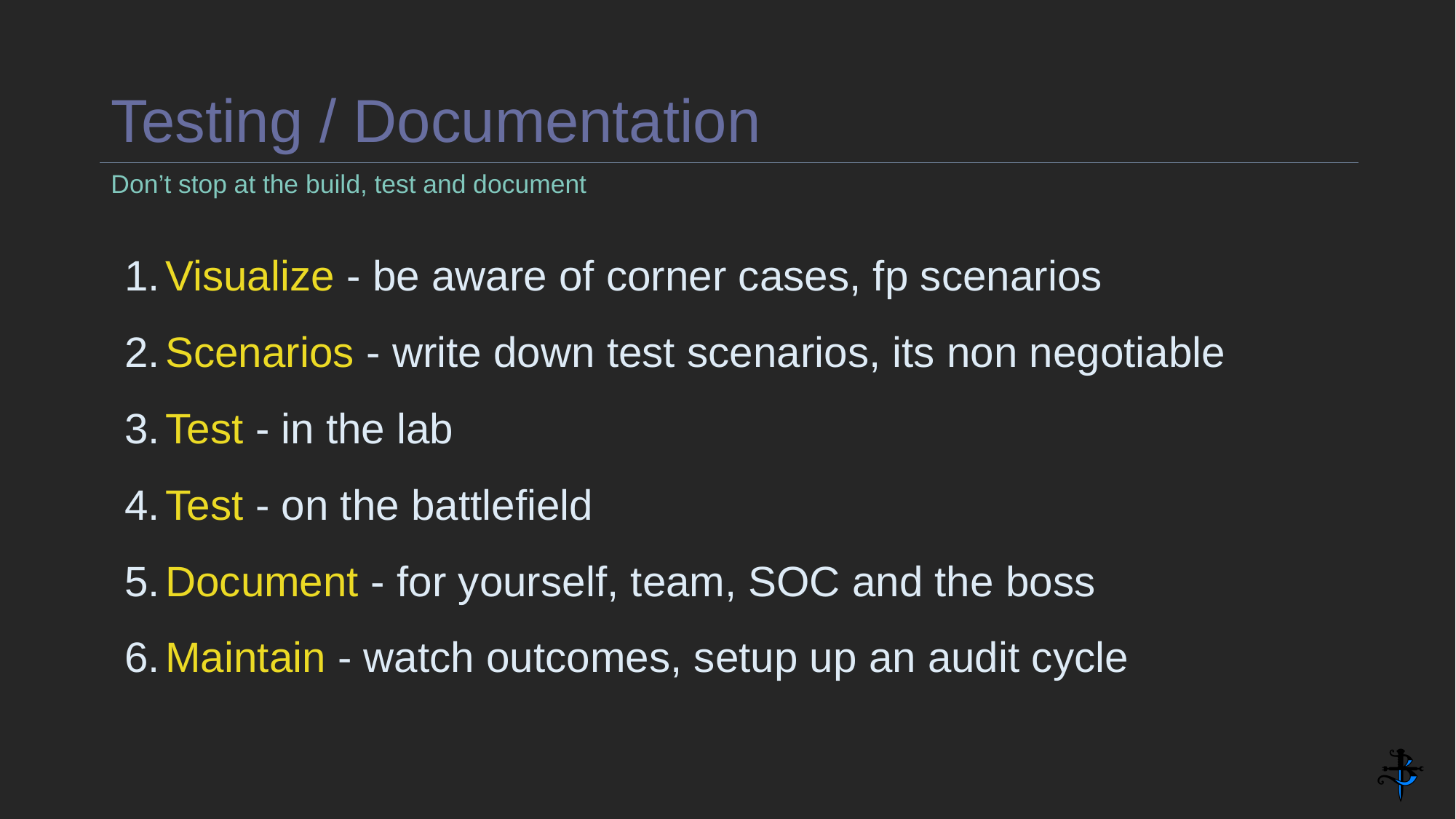

# Testing / Documentation
Don’t stop at the build, test and document
Visualize - be aware of corner cases, fp scenarios
Scenarios - write down test scenarios, its non negotiable
Test - in the lab
Test - on the battlefield
Document - for yourself, team, SOC and the boss
Maintain - watch outcomes, setup up an audit cycle